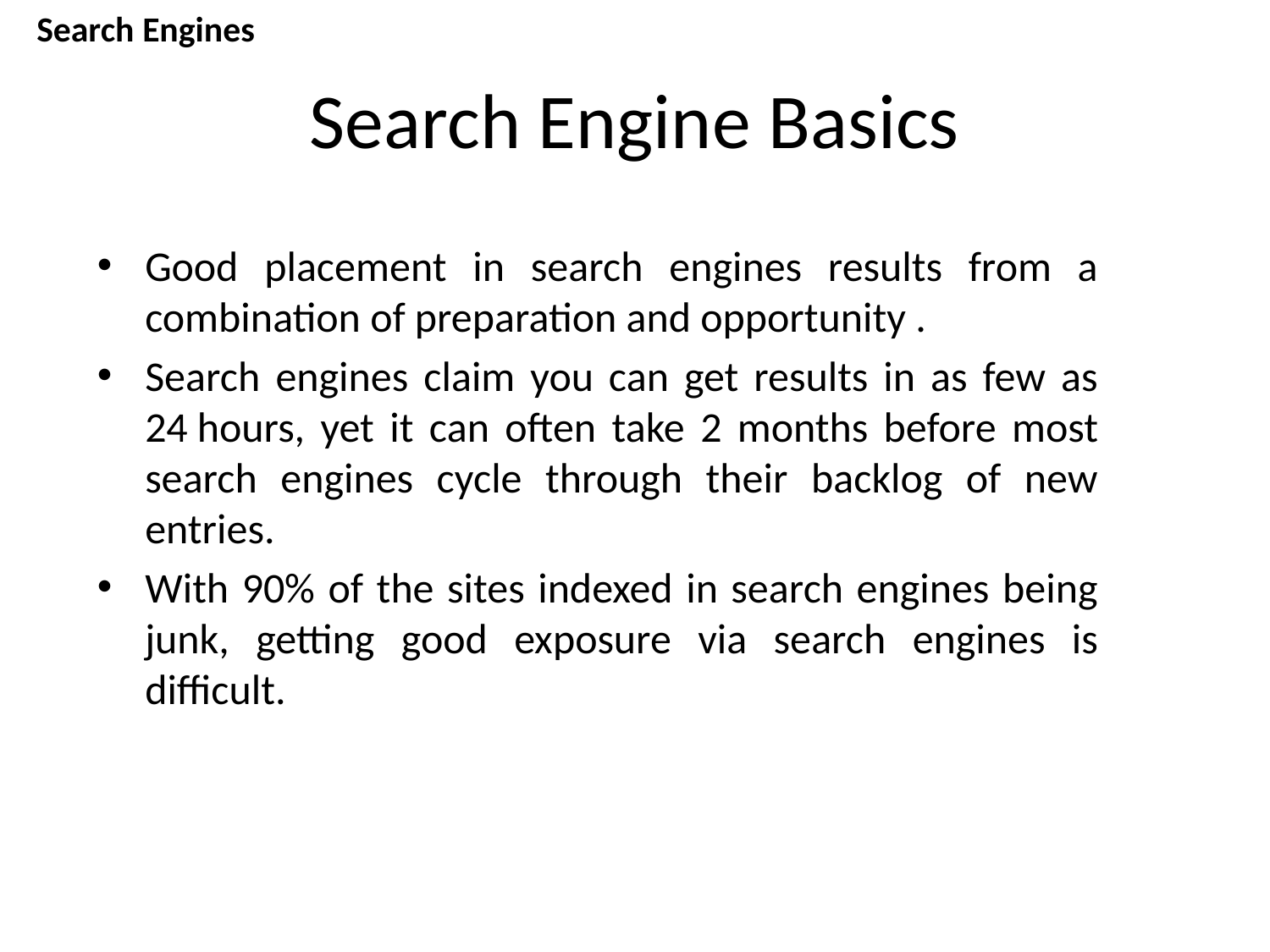

Search Engines
# Search Engine Basics
Good placement in search engines results from a combination of preparation and opportunity .
Search engines claim you can get results in as few as 24 hours, yet it can often take 2 months before most search engines cycle through their backlog of new entries.
With 90% of the sites indexed in search engines being junk, getting good exposure via search engines is difficult.